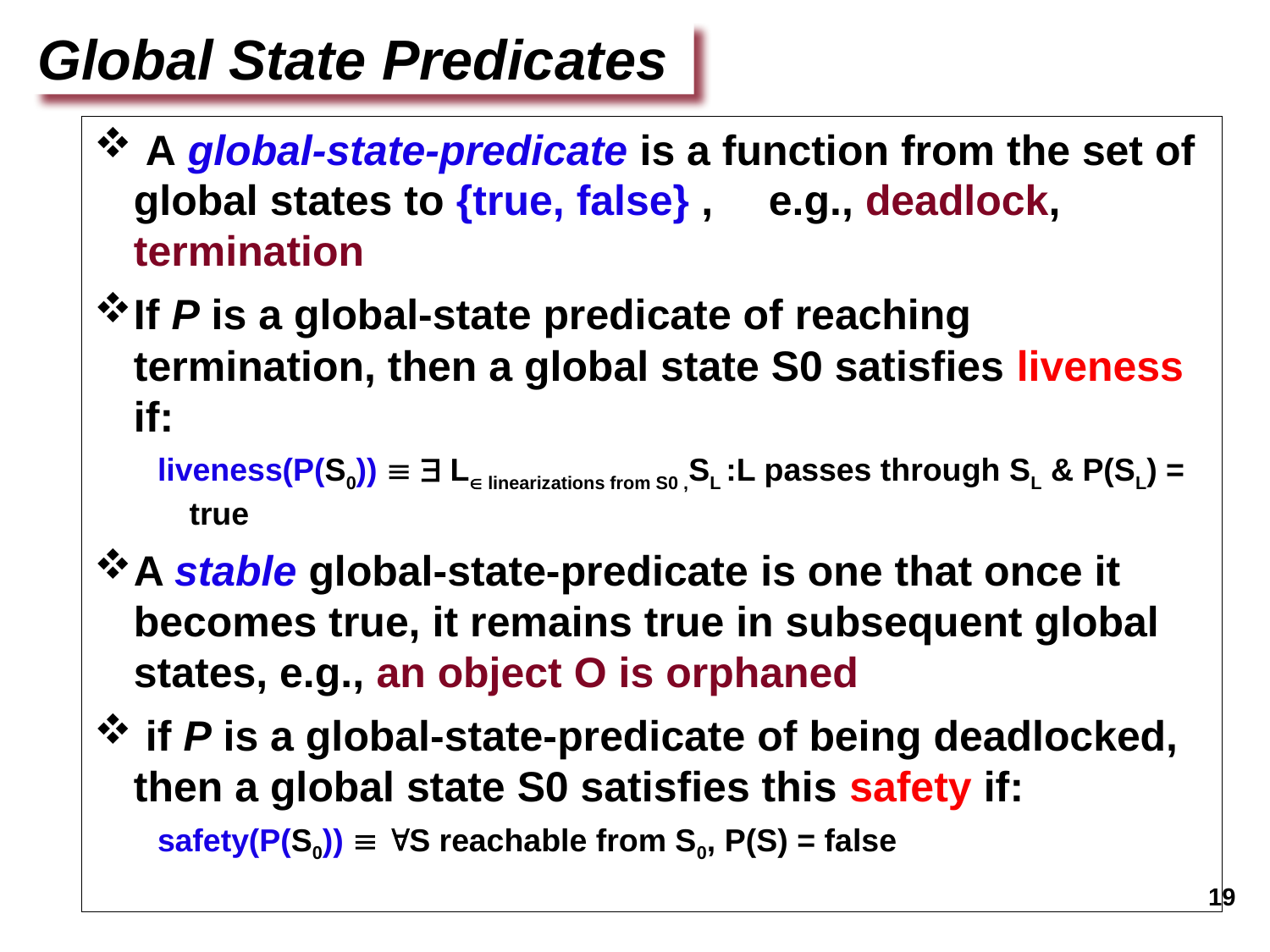

Global State Predicates
 A global-state-predicate is a function from the set of global states to {true, false} ,	e.g., deadlock,  termination
If P is a global-state predicate of reaching termination, then a global state S0 satisfies liveness if:
liveness(P(S0)) ≡ ∃ L∈ linearizations from S0 ,SL :L passes through SL & P(SL) = true
A stable global-state-predicate is one that once it becomes true, it remains true in subsequent global states, e.g., an object O is orphaned
 if P is a global-state-predicate of being deadlocked, then a global state S0 satisfies this safety if:
safety(P(S0)) ≡ ∀S reachable from S0, P(S) = false